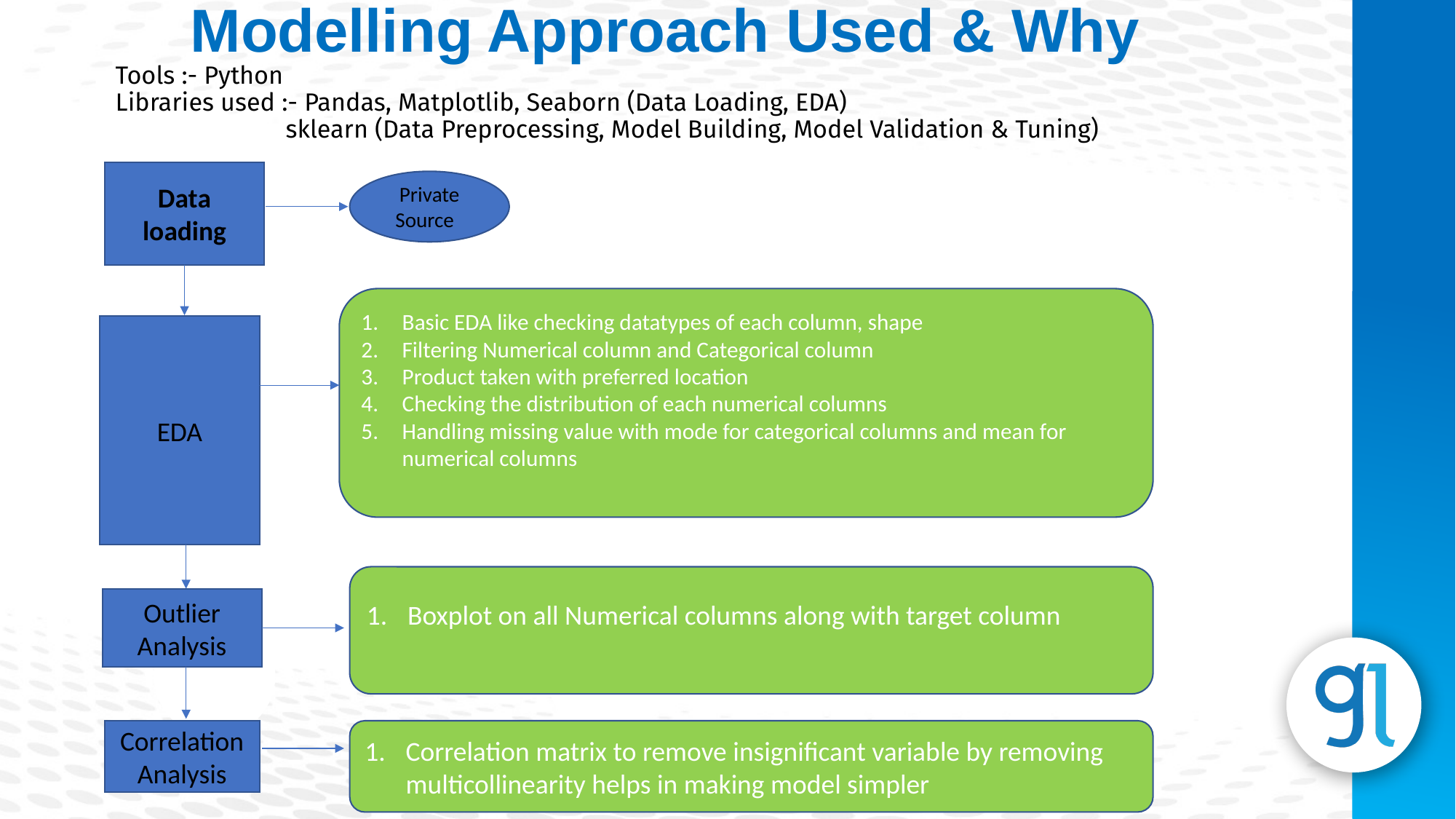

Modelling Approach Used & Why
Tools :- Python
Libraries used :- Pandas, Matplotlib, Seaborn (Data Loading, EDA)
                          sklearn (Data Preprocessing, Model Building, Model Validation & Tuning)
Data loading
Private Source

Basic EDA like checking datatypes of each column, shape
Filtering Numerical column and Categorical column
Product taken with preferred location
Checking the distribution of each numerical columns
Handling missing value with mode for categorical columns and mean for numerical columns

EDA
Subheading

Lorem Ipsum is simply dummy text of the printing and typesetting industry.

Boxplot on all Numerical columns along with target column

Outlier Analysis

Correlation Analysis
Correlation matrix to remove insignificant variable by removing multicollinearity helps in making model simpler